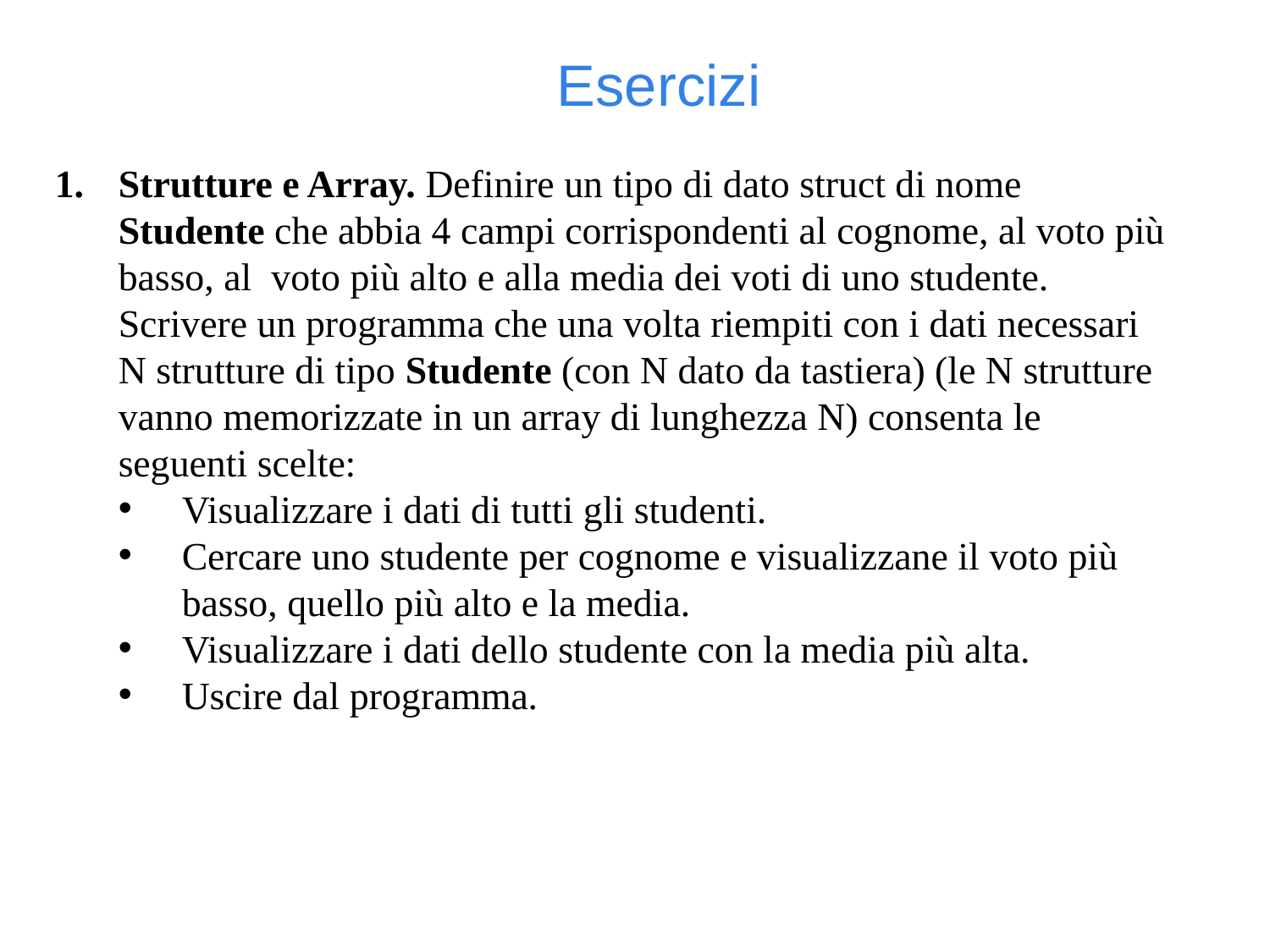

Esercizi
Strutture e Array. Definire un tipo di dato struct di nome Studente che abbia 4 campi corrispondenti al cognome, al voto più basso, al  voto più alto e alla media dei voti di uno studente. Scrivere un programma che una volta riempiti con i dati necessari N strutture di tipo Studente (con N dato da tastiera) (le N strutture vanno memorizzate in un array di lunghezza N) consenta le seguenti scelte:
Visualizzare i dati di tutti gli studenti.
Cercare uno studente per cognome e visualizzane il voto più basso, quello più alto e la media.
Visualizzare i dati dello studente con la media più alta.
Uscire dal programma.